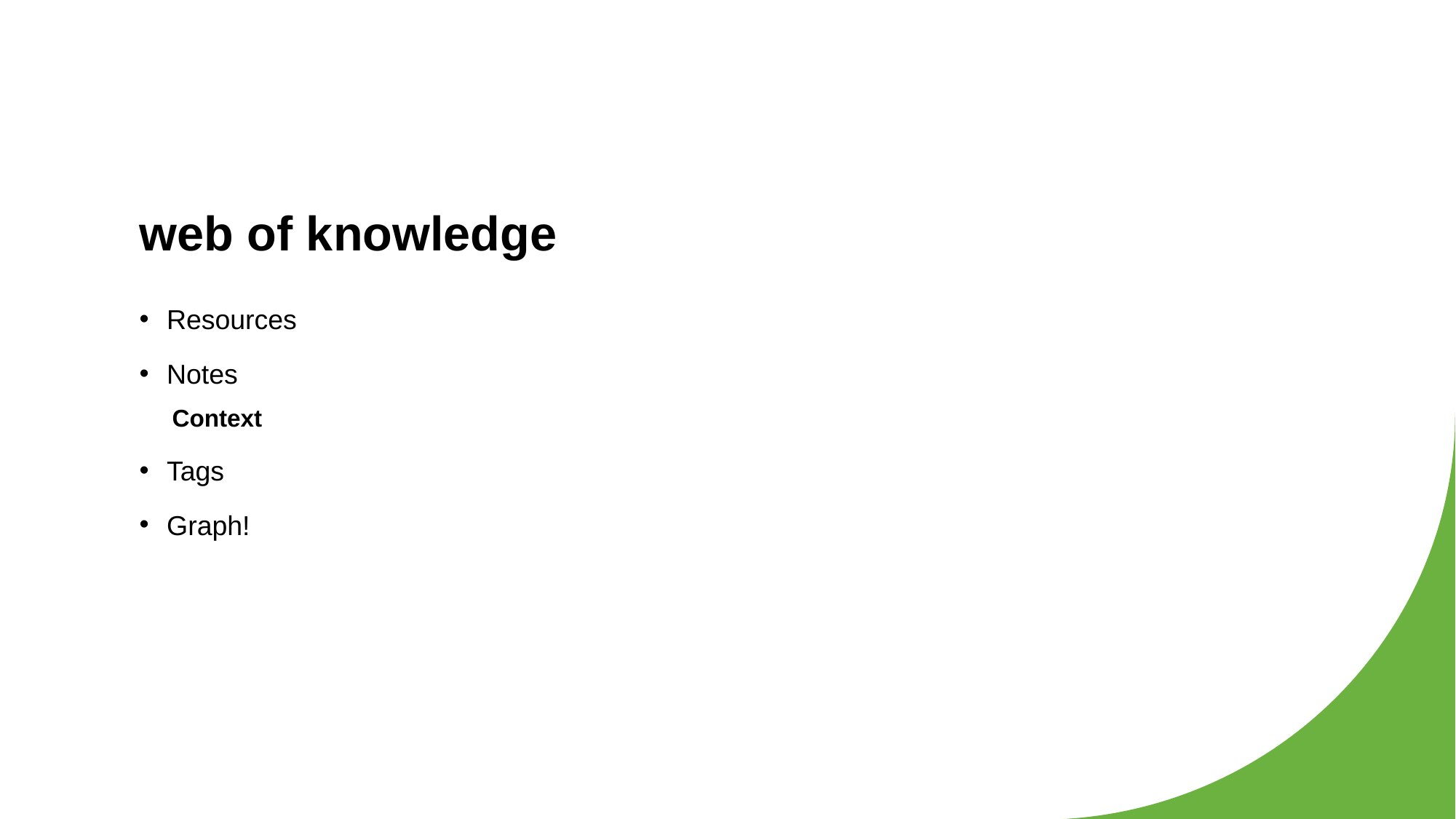

# web of knowledge
Resources
Notes
Context
Tags
Graph!